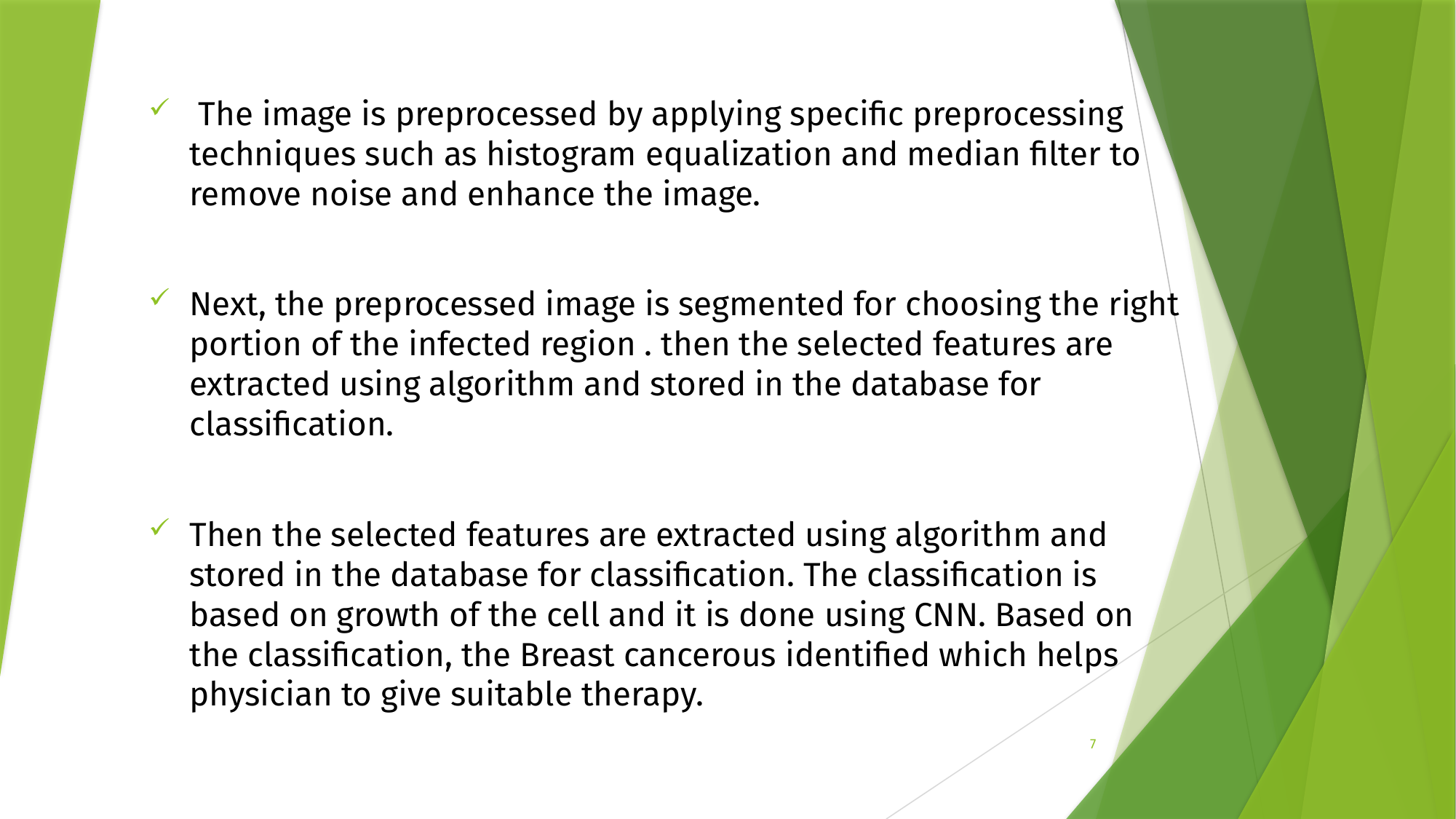

The image is preprocessed by applying specific preprocessing techniques such as histogram equalization and median filter to remove noise and enhance the image.

Next, the preprocessed image is segmented for choosing the right portion of the infected region . then the selected features are extracted using algorithm and stored in the database for classification.

Then the selected features are extracted using algorithm and stored in the database for classification. The classification is based on growth of the cell and it is done using CNN. Based on the classification, the Breast cancerous identified which helps physician to give suitable therapy.

7